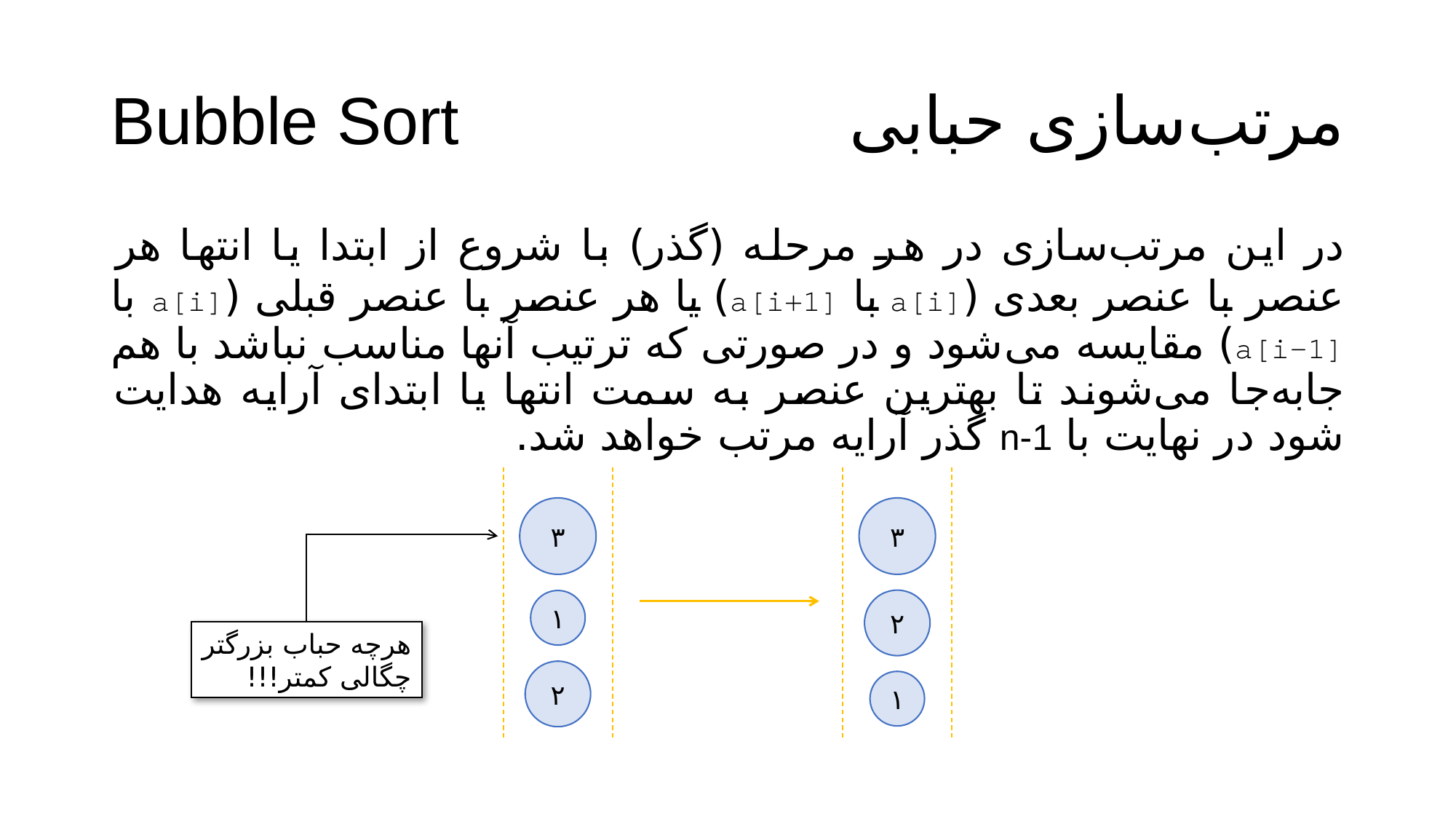

Bubble Sort
# مرتب‌سازی حبابی
در اين مرتب‌سازی در هر مرحله (گذر) با شروع از ابتدا یا انتها هر عنصر با عنصر بعدی (a[i] با a[i+1]) یا هر عنصر با عنصر قبلی (a[i] با a[i-1]) مقایسه می‌شود و در صورتی که ترتیب آنها مناسب نباشد با هم جابه‌جا می‌شوند تا بهترین عنصر به سمت انتها یا ابتدای آرایه هدایت شود در نهایت با n-1 گذر آرایه مرتب خواهد شد.
۳
۱
۲
۳
۲
۱
هرچه حباب بزرگتر
چگالی کمتر!!!